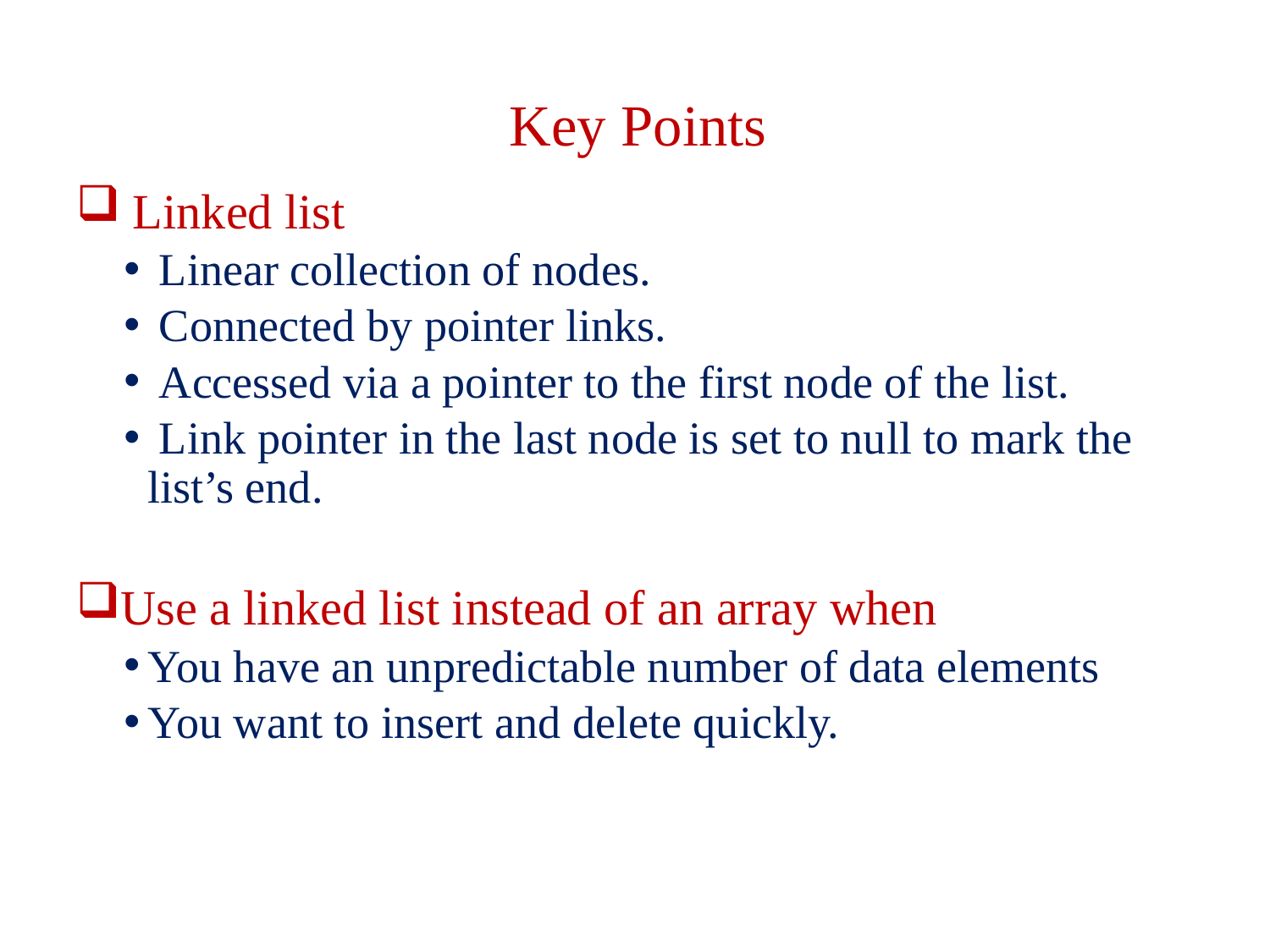

# Key Points
 Linked list
 Linear collection of nodes.
 Connected by pointer links.
 Accessed via a pointer to the first node of the list.
 Link pointer in the last node is set to null to mark the list’s end.

Use a linked list instead of an array when
You have an unpredictable number of data elements
You want to insert and delete quickly.